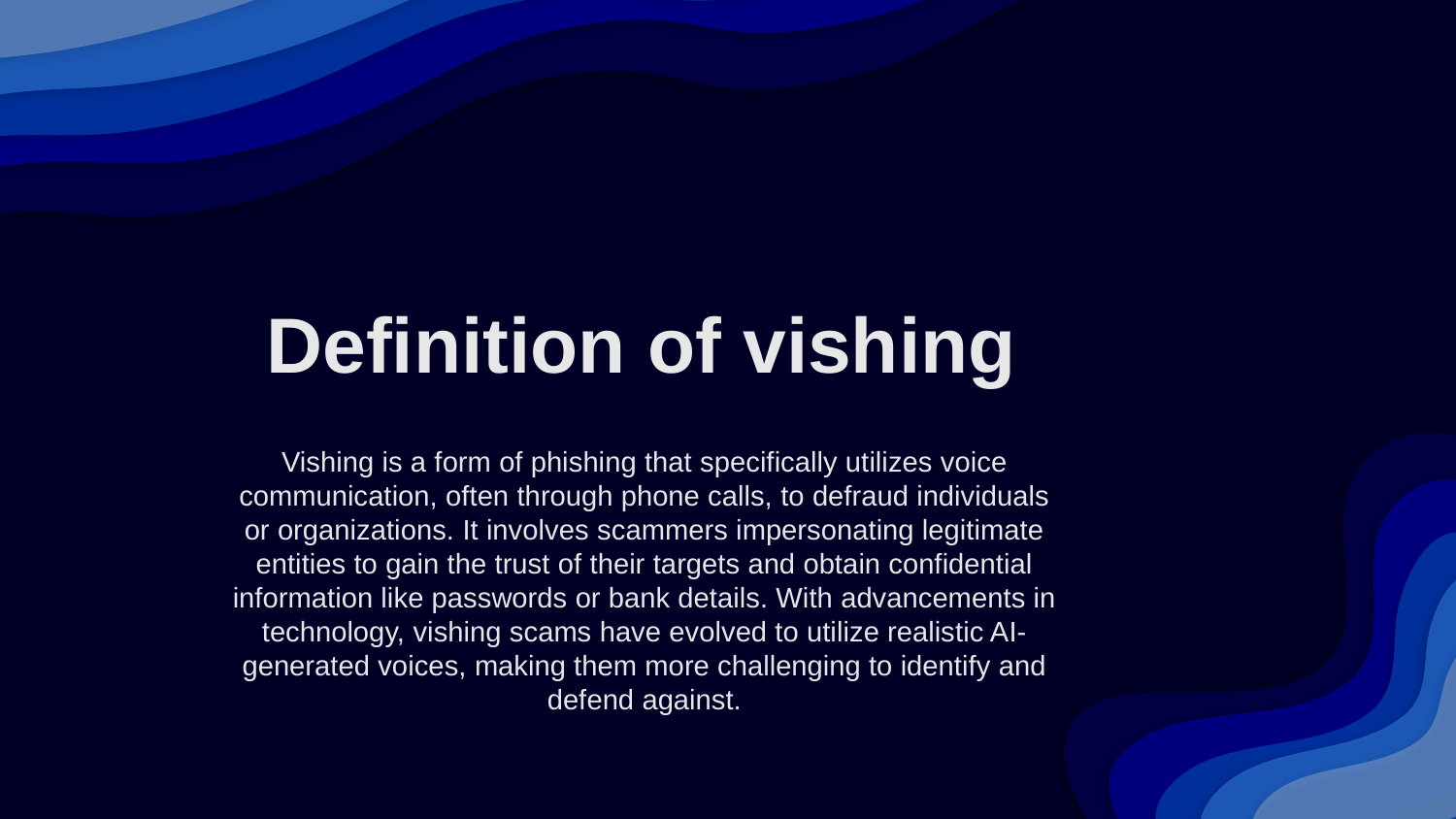

# Definition of vishing
Vishing is a form of phishing that specifically utilizes voice communication, often through phone calls, to defraud individuals or organizations. It involves scammers impersonating legitimate entities to gain the trust of their targets and obtain confidential information like passwords or bank details. With advancements in technology, vishing scams have evolved to utilize realistic AI-generated voices, making them more challenging to identify and defend against.